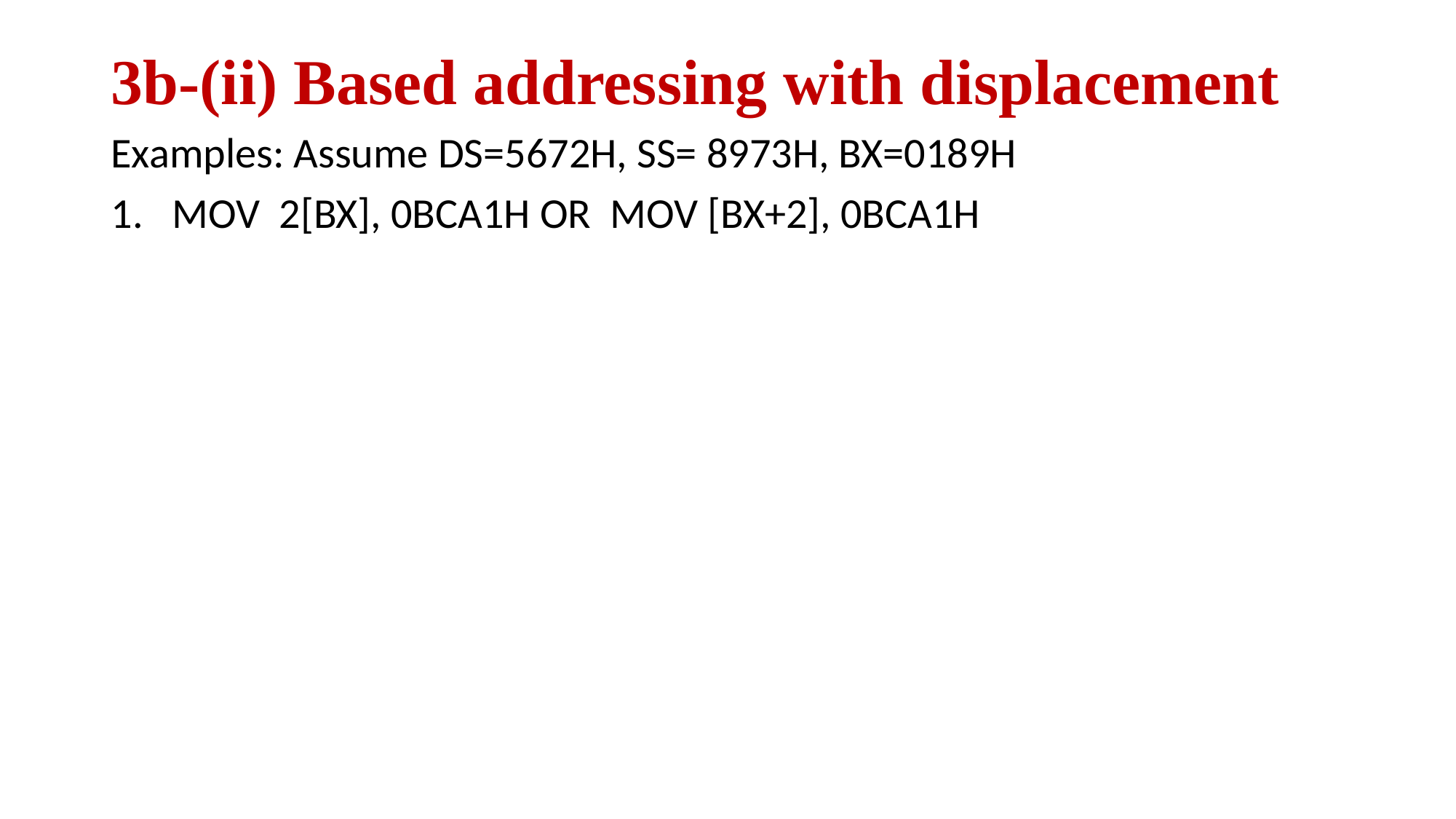

# 3b-(ii) Based addressing with displacement
Examples: Assume DS=5672H, SS= 8973H, BX=0189H
MOV  2[BX], 0BCA1H OR  MOV [BX+2], 0BCA1H